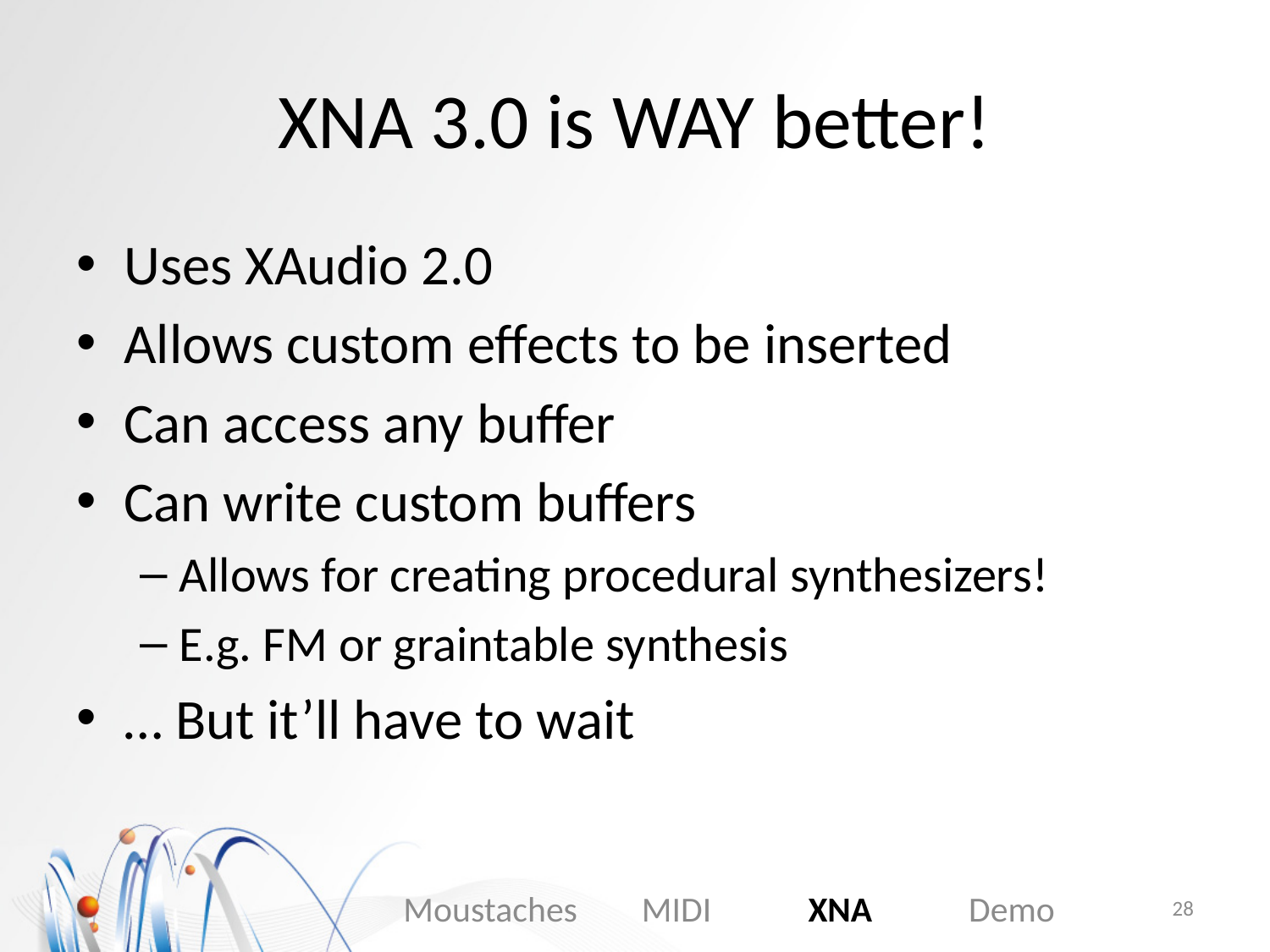

# XNA 3.0 is WAY better!
Uses XAudio 2.0
Allows custom effects to be inserted
Can access any buffer
Can write custom buffers
Allows for creating procedural synthesizers!
E.g. FM or graintable synthesis
… But it’ll have to wait
Moustaches        MIDI            XNA            Demo
28